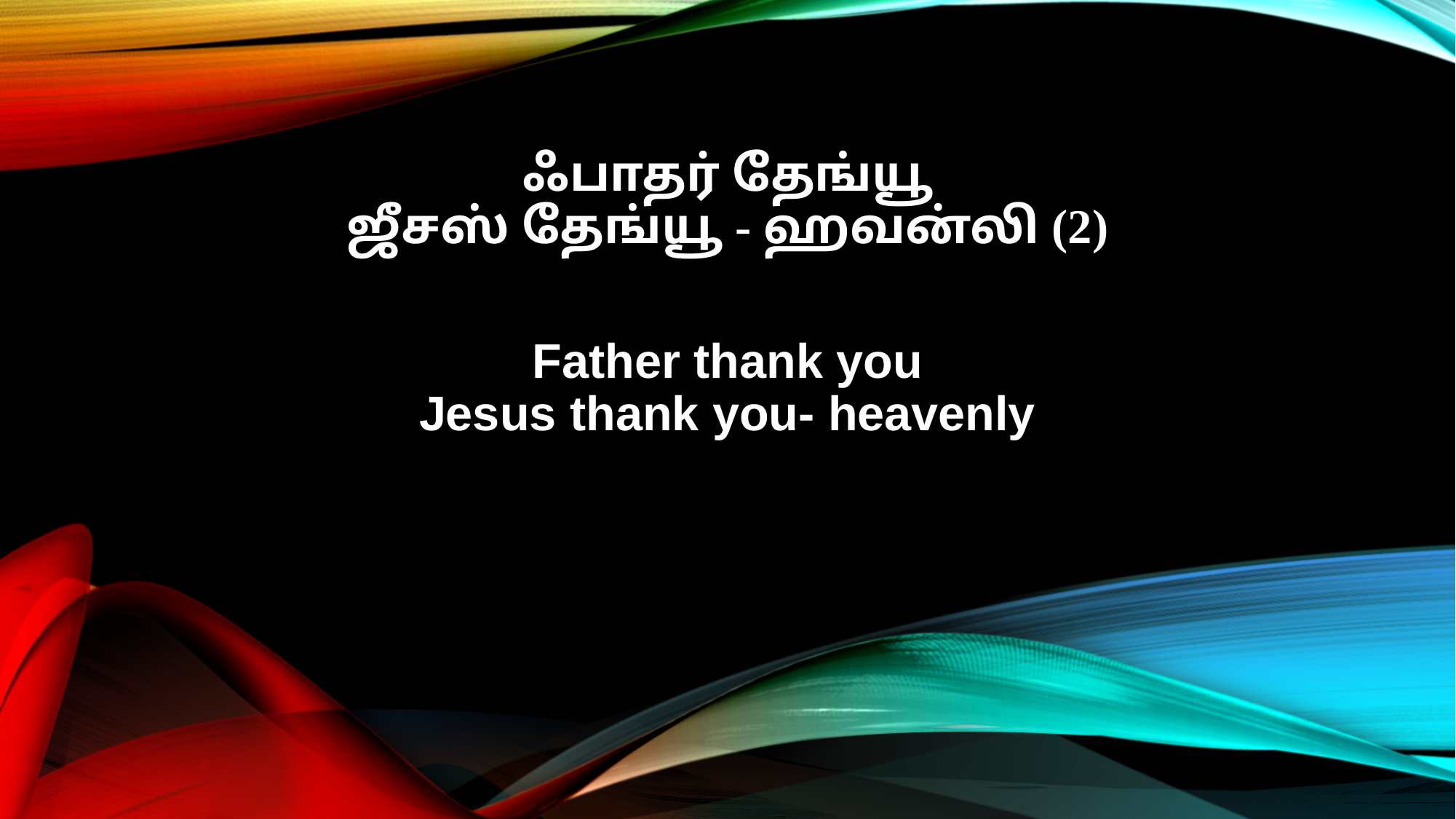

ஃபாதர் தேங்யூ
ஜீசஸ் தேங்யூ - ஹவன்லி (2)

Father thank you
Jesus thank you- heavenly